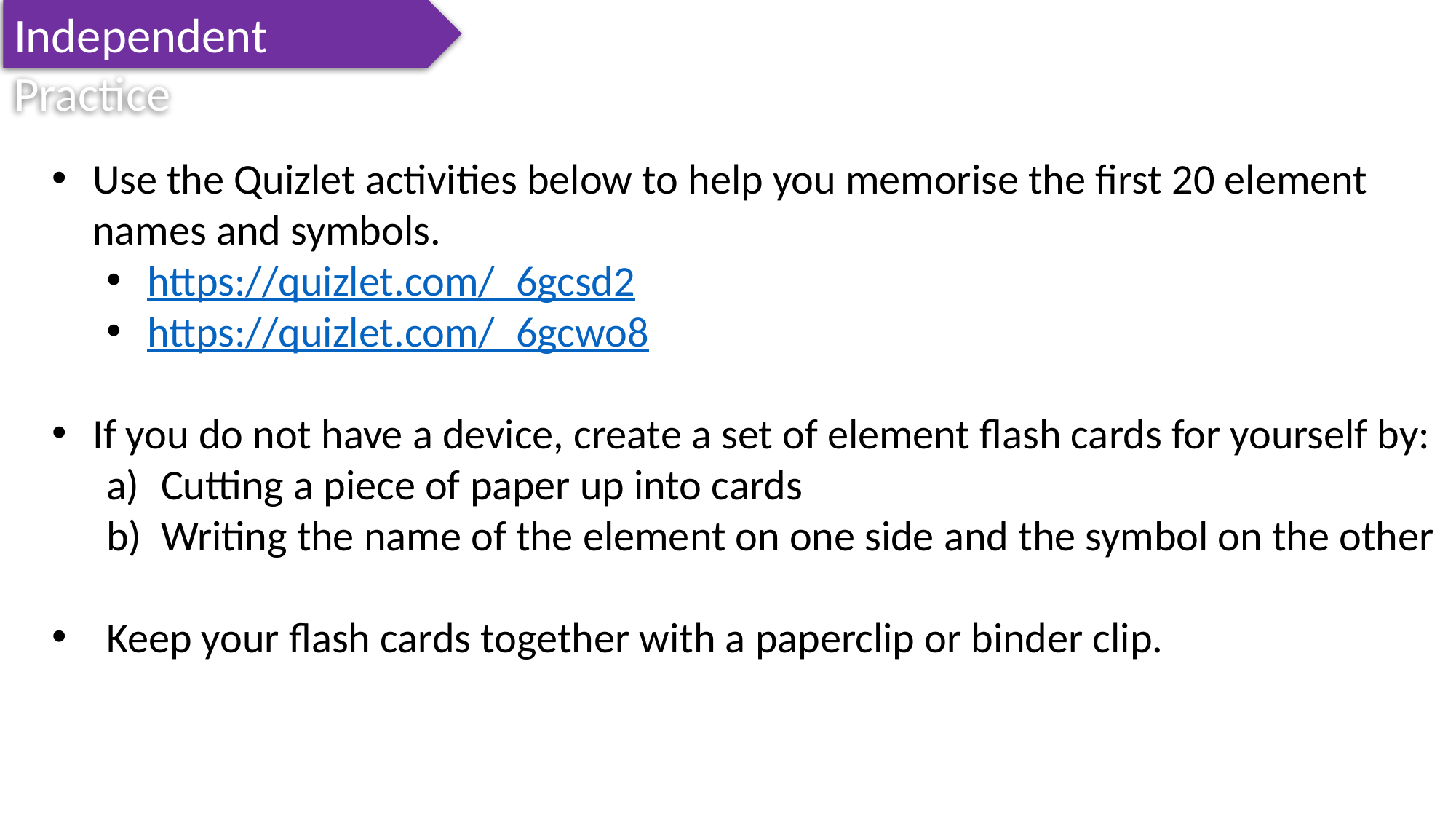

Independent Practice
Use the Quizlet activities below to help you memorise the first 20 element names and symbols.
https://quizlet.com/_6gcsd2
https://quizlet.com/_6gcwo8

If you do not have a device, create a set of element flash cards for yourself by:
Cutting a piece of paper up into cards
Writing the name of the element on one side and the symbol on the other

Keep your flash cards together with a paperclip or binder clip.